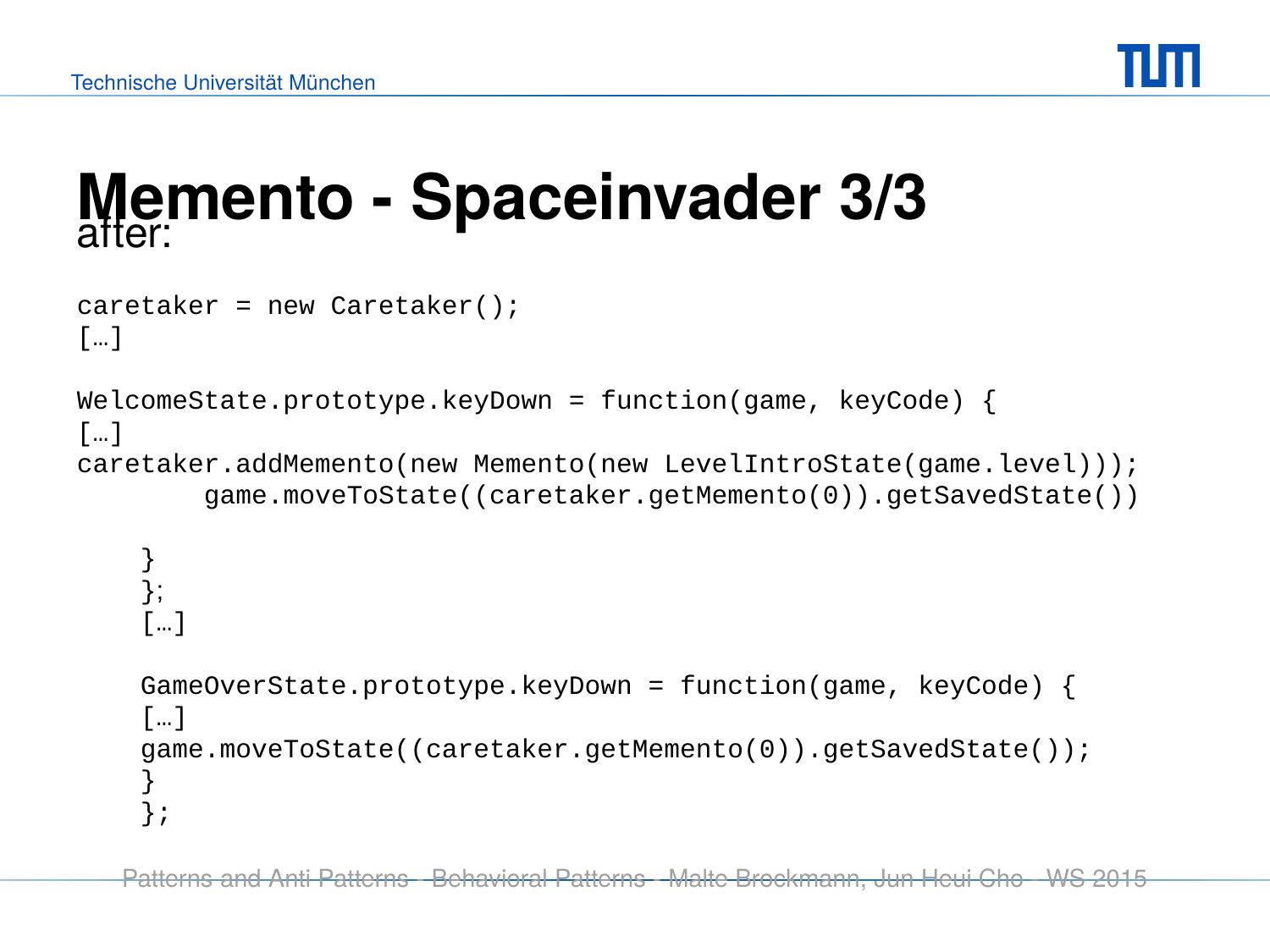

# Memento - Spaceinvader 3/3

after:

caretaker = new Caretaker();
[…]

WelcomeState.prototype.keyDown = function(game, keyCode) {
[…]
caretaker.addMemento(new Memento(new LevelIntroState(game.level)));	game.moveToState((caretaker.getMemento(0)).getSavedState())
}
};
[…]

GameOverState.prototype.keyDown = function(game, keyCode) {
[…]
game.moveToState((caretaker.getMemento(0)).getSavedState());
}
};

Patterns and Anti Patterns - Behavioral Patterns - Malte Brockmann, Jun Heui Cho - WS 2015